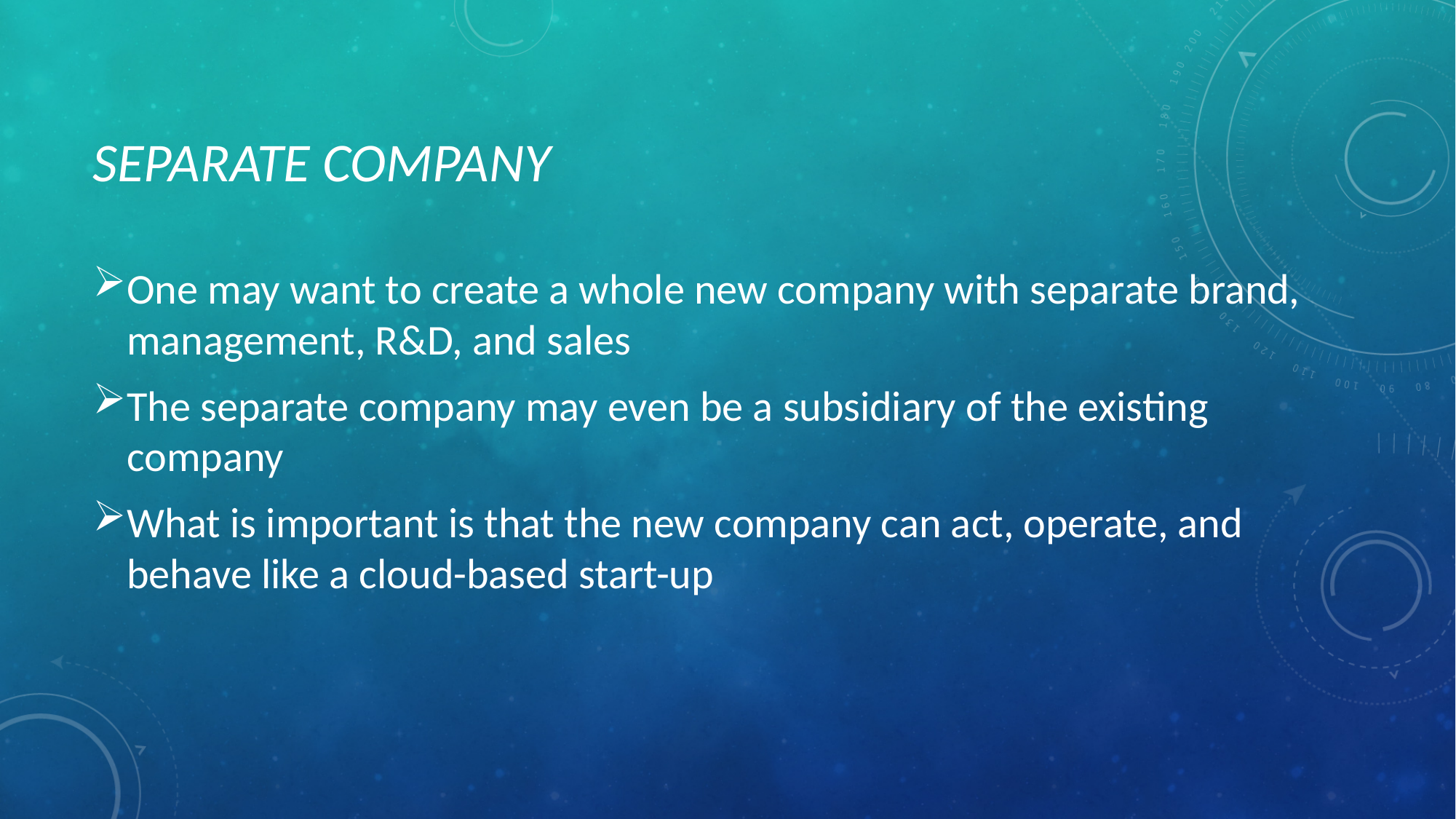

# Separate company
One may want to create a whole new company with separate brand, management, R&D, and sales
The separate company may even be a subsidiary of the existing company
What is important is that the new company can act, operate, and behave like a cloud-based start-up